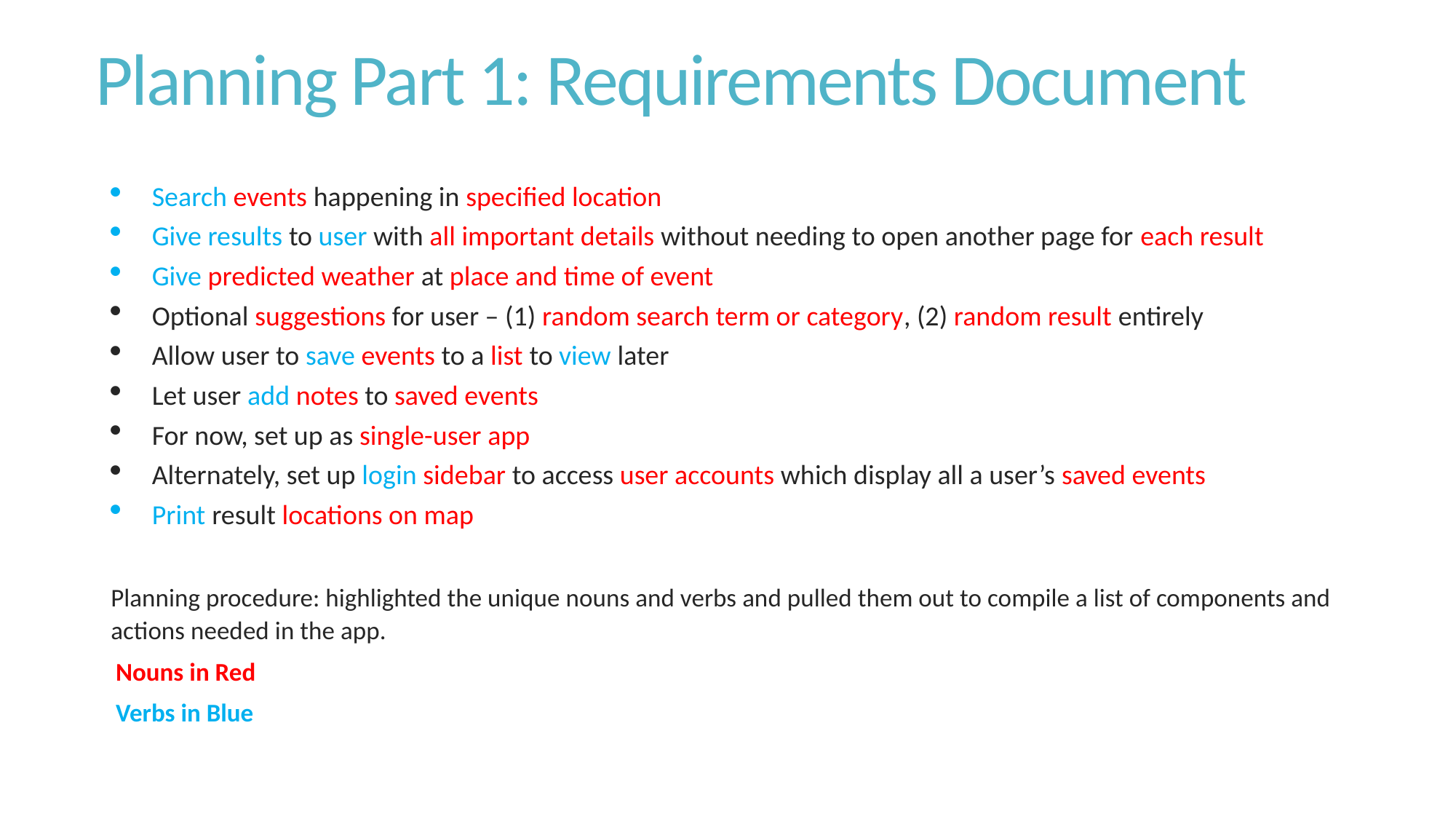

# Planning Part 1: Requirements Document
Search events happening in specified location
Give results to user with all important details without needing to open another page for each result
Give predicted weather at place and time of event
Optional suggestions for user – (1) random search term or category, (2) random result entirely
Allow user to save events to a list to view later
Let user add notes to saved events
For now, set up as single-user app
Alternately, set up login sidebar to access user accounts which display all a user’s saved events
Print result locations on map

Planning procedure: highlighted the unique nouns and verbs and pulled them out to compile a list of components and actions needed in the app.
Nouns in Red
Verbs in Blue